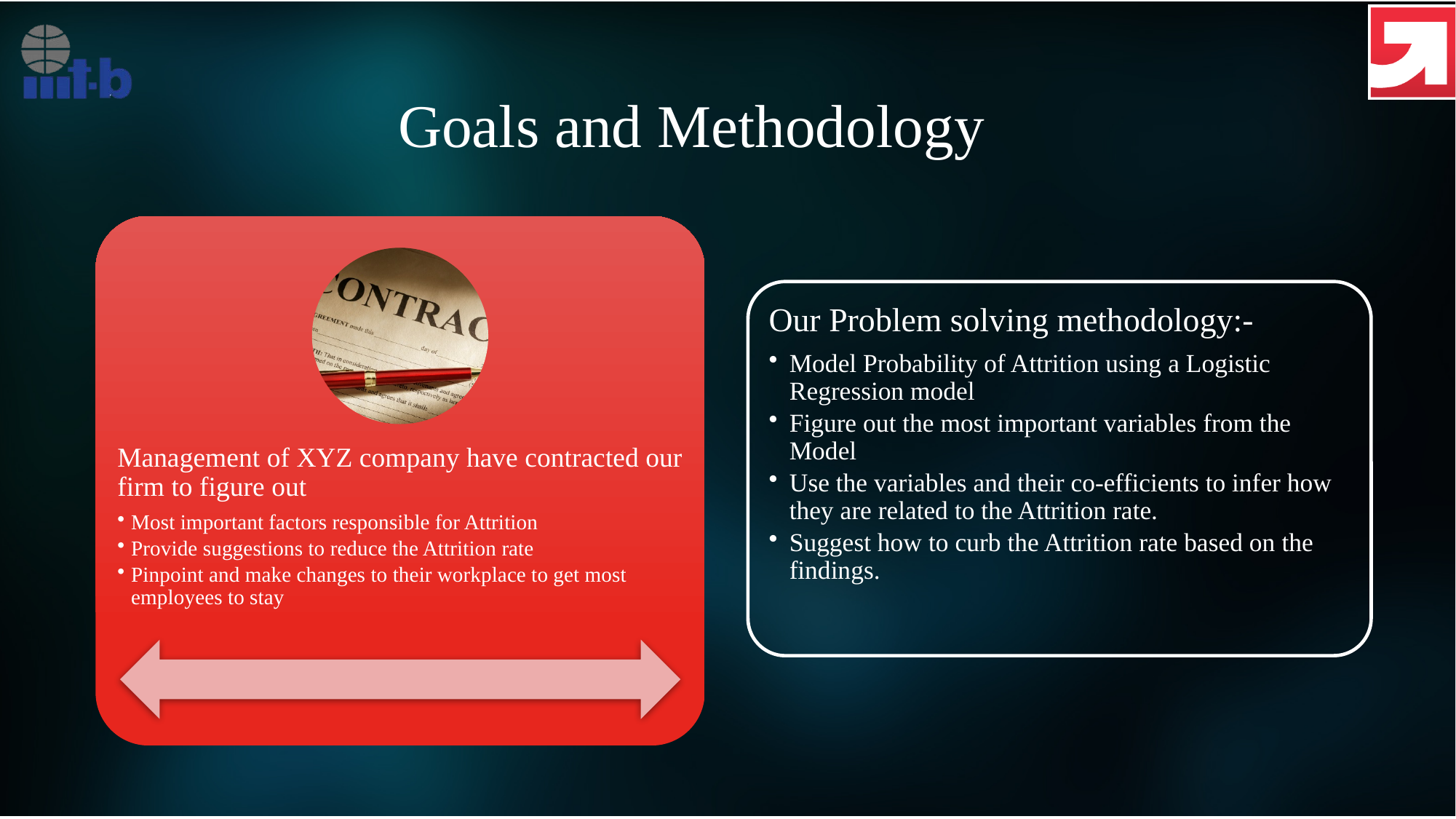

# Goals and Methodology

Management of XYZ company have contracted our firm to figure out
Most important factors responsible for Attrition
Provide suggestions to reduce the Attrition rate
Pinpoint and make changes to their workplace to get most employees to stay

Our Problem solving methodology:-
Model Probability of Attrition using a Logistic Regression model
Figure out the most important variables from the Model
Use the variables and their co-efficients to infer how they are related to the Attrition rate.
Suggest how to curb the Attrition rate based on the findings.